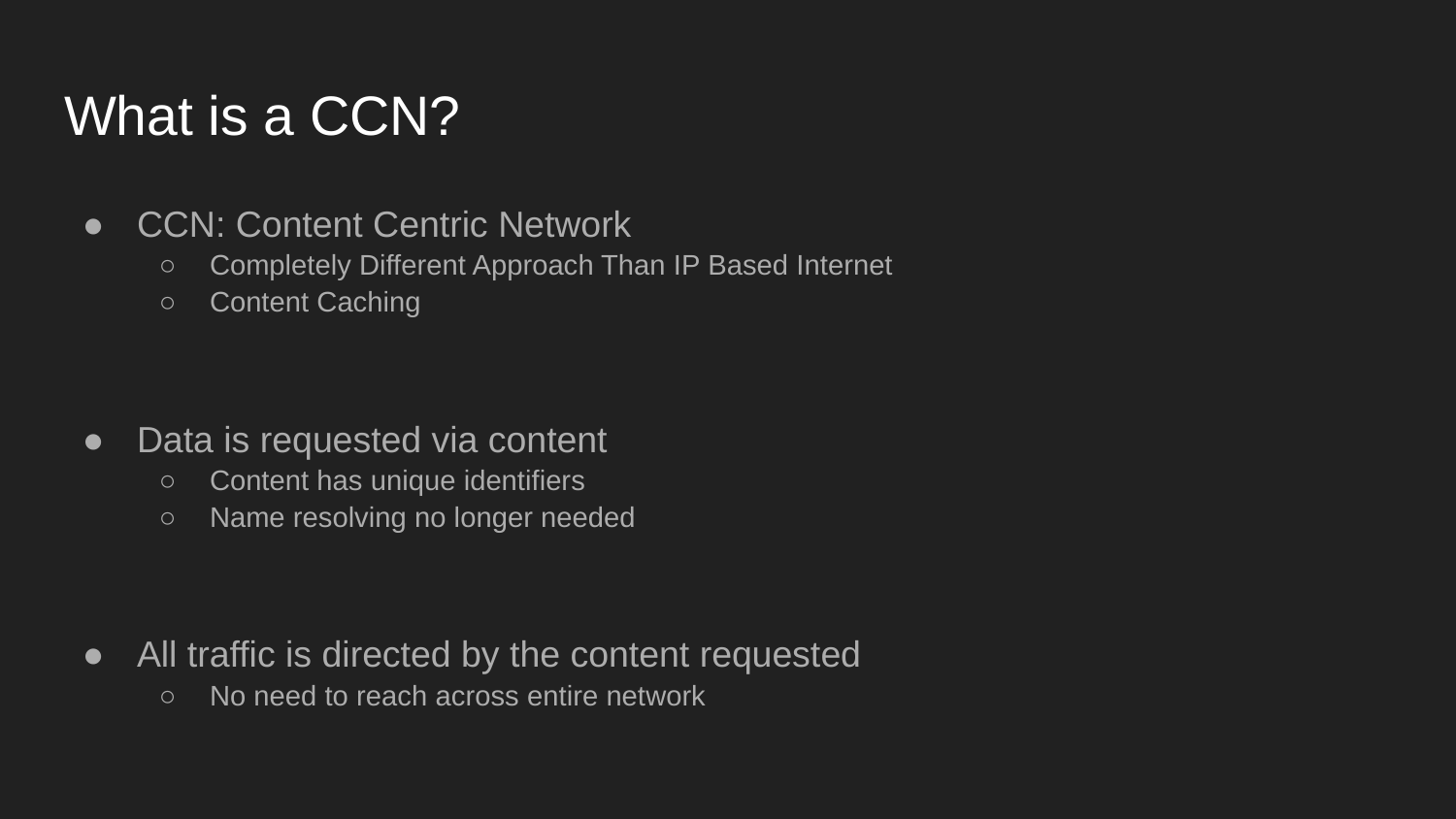

# What is a CCN?
CCN: Content Centric Network
Completely Different Approach Than IP Based Internet
Content Caching

Data is requested via content
Content has unique identifiers
Name resolving no longer needed

All traffic is directed by the content requested
No need to reach across entire network